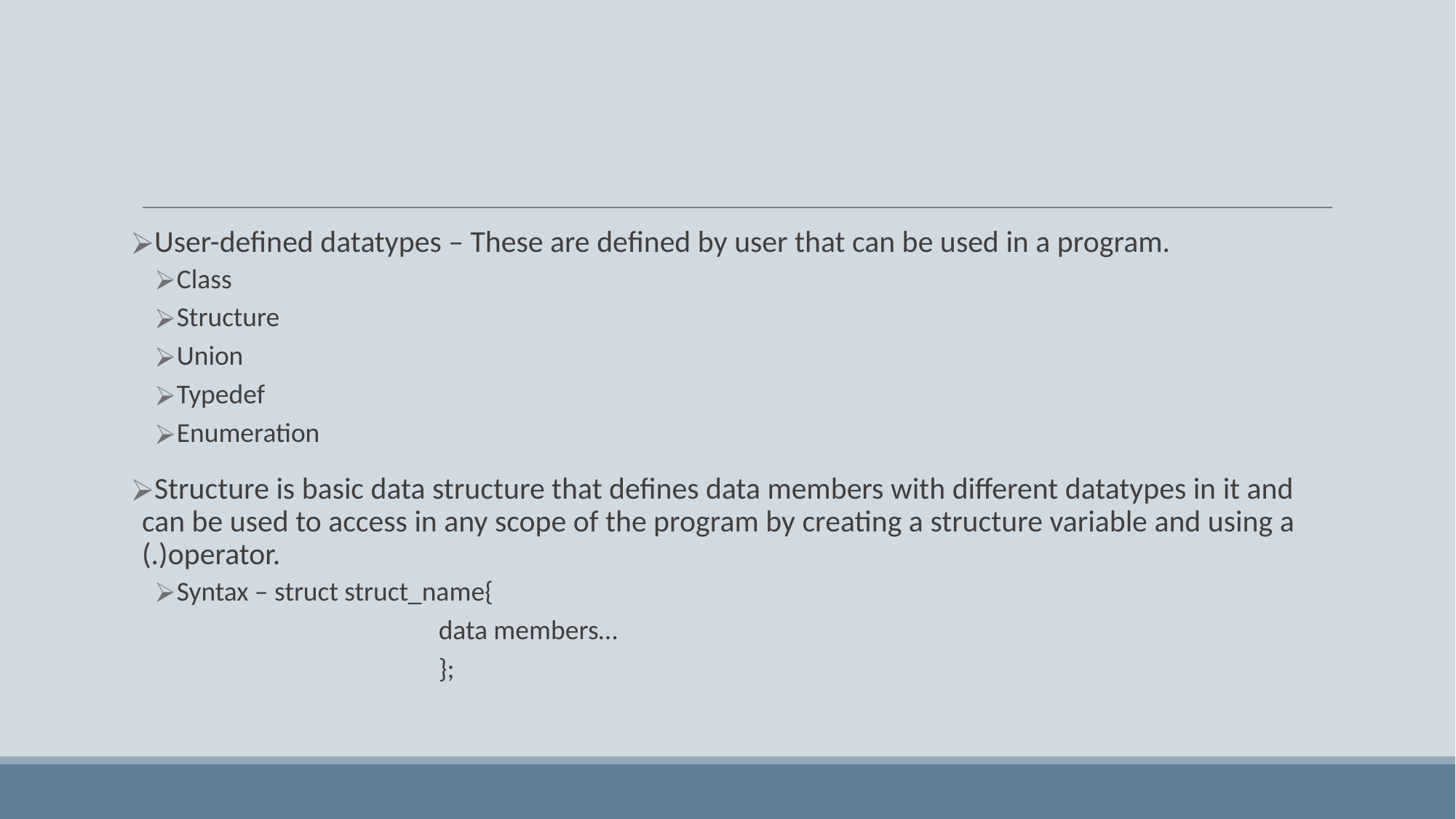

User-defined datatypes – These are defined by user that can be used in a program.
Class
Structure
Union
Typedef
Enumeration
Structure is basic data structure that defines data members with different datatypes in it and can be used to access in any scope of the program by creating a structure variable and using a (.)operator.
Syntax – struct struct_name{
		data members…
		};